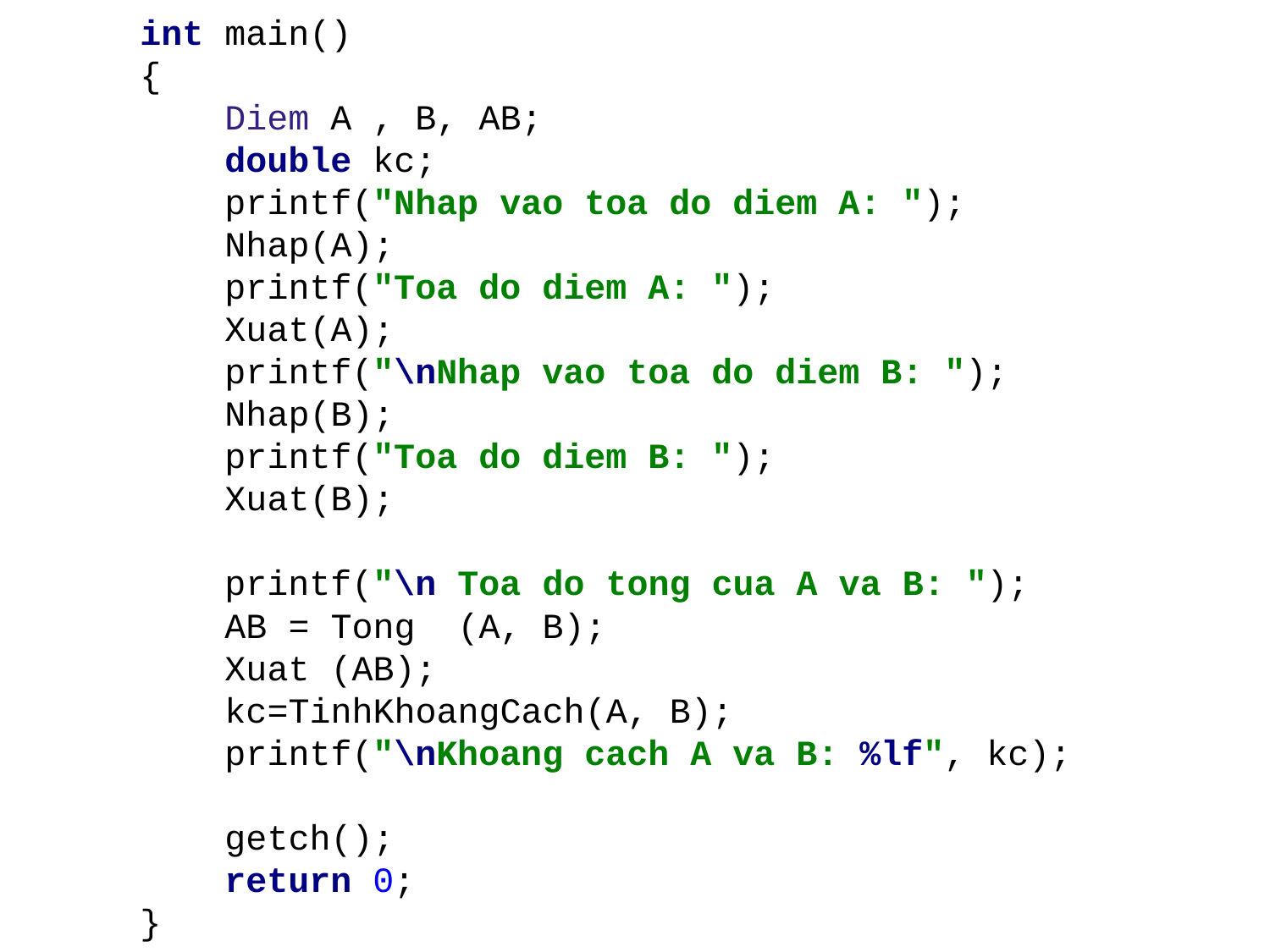

int main()
{
    Diem A , B, AB;
    double kc;
    printf("Nhap vao toa do diem A: ");
    Nhap(A);
    printf("Toa do diem A: ");
    Xuat(A);
    printf("\nNhap vao toa do diem B: ");
    Nhap(B);
    printf("Toa do diem B: ");
    Xuat(B);
    printf("\n Toa do tong cua A va B: ");
    AB = Tong  (A, B);
    Xuat (AB);
    kc=TinhKhoangCach(A, B);
    printf("\nKhoang cach A va B: %lf", kc);
    getch();
    return 0;
}